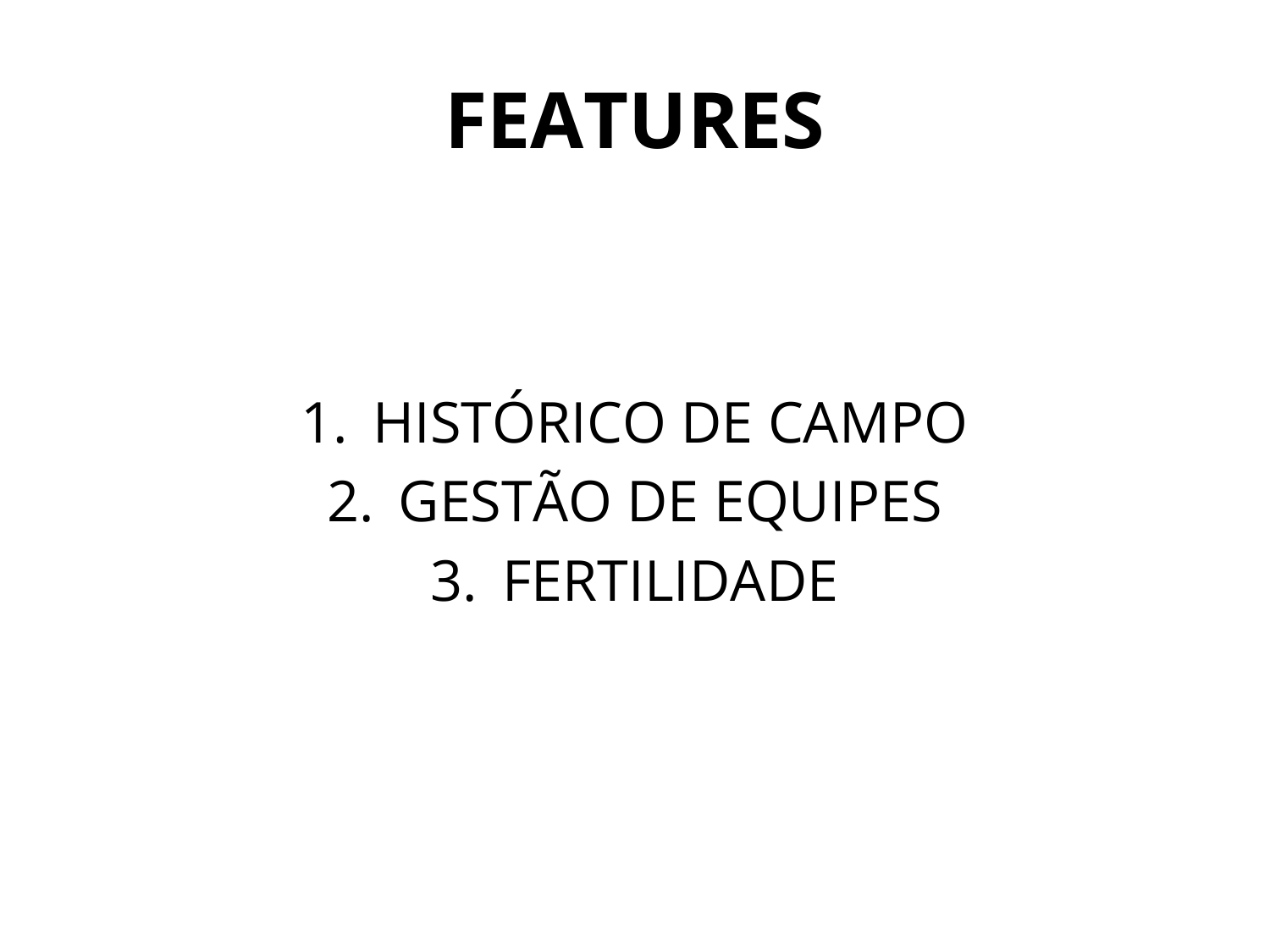

# FEATURES

HISTÓRICO DE CAMPO
GESTÃO DE EQUIPES
FERTILIDADE